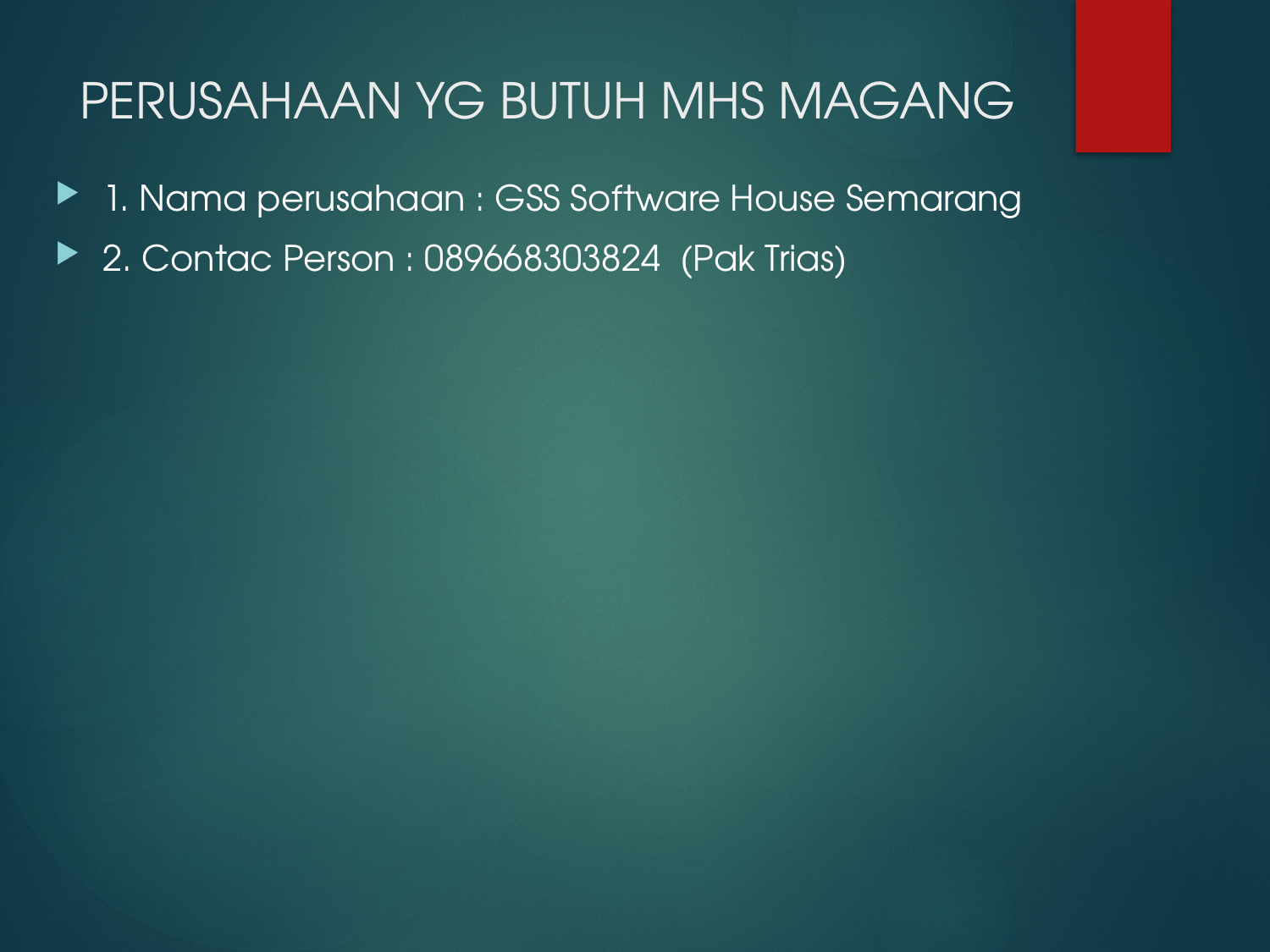

# PERUSAHAAN YG BUTUH MHS MAGANG
1. Nama perusahaan : GSS Software House Semarang
2. Contac Person : 089668303824  (Pak Trias)